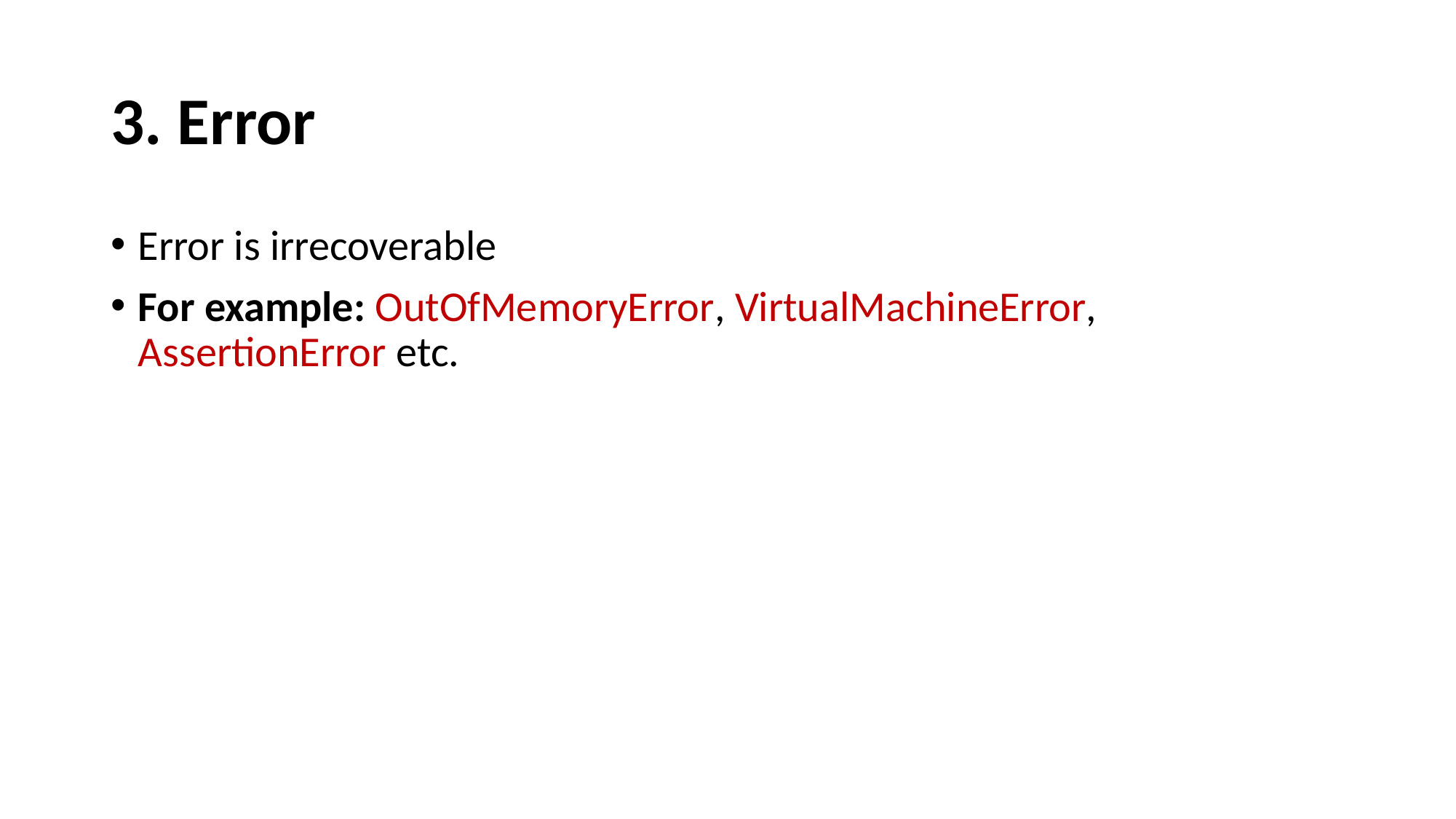

# 3. Error
Error is irrecoverable
For example: OutOfMemoryError, VirtualMachineError, AssertionError etc.